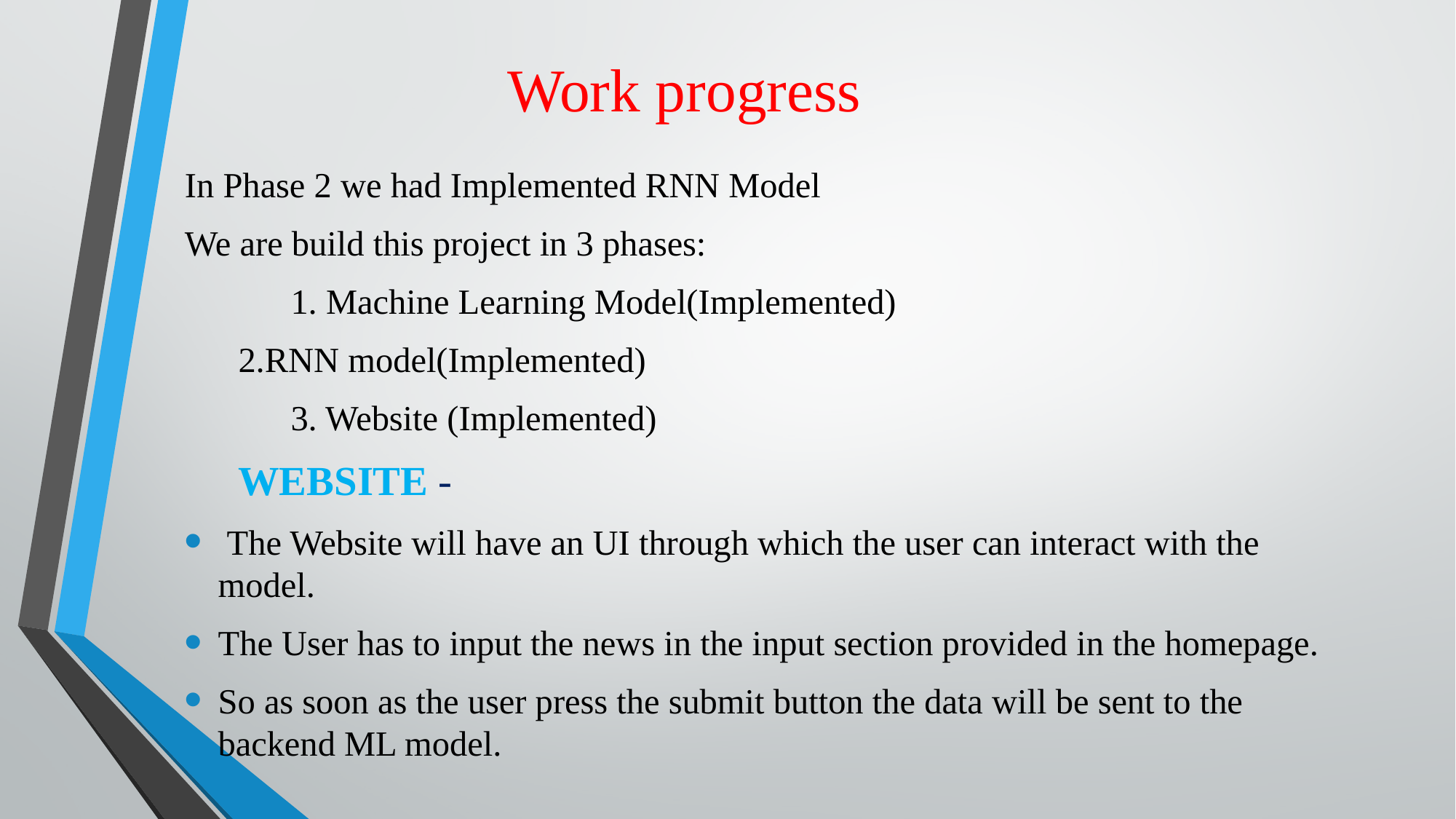

# Work progress
In Phase 2 we had Implemented RNN Model
We are build this project in 3 phases:
	1. Machine Learning Model(Implemented)
      2.RNN model(Implemented)
	3. Website (Implemented)
      WEBSITE -
 The Website will have an UI through which the user can interact with the model.
The User has to input the news in the input section provided in the homepage.
So as soon as the user press the submit button the data will be sent to the backend ML model.